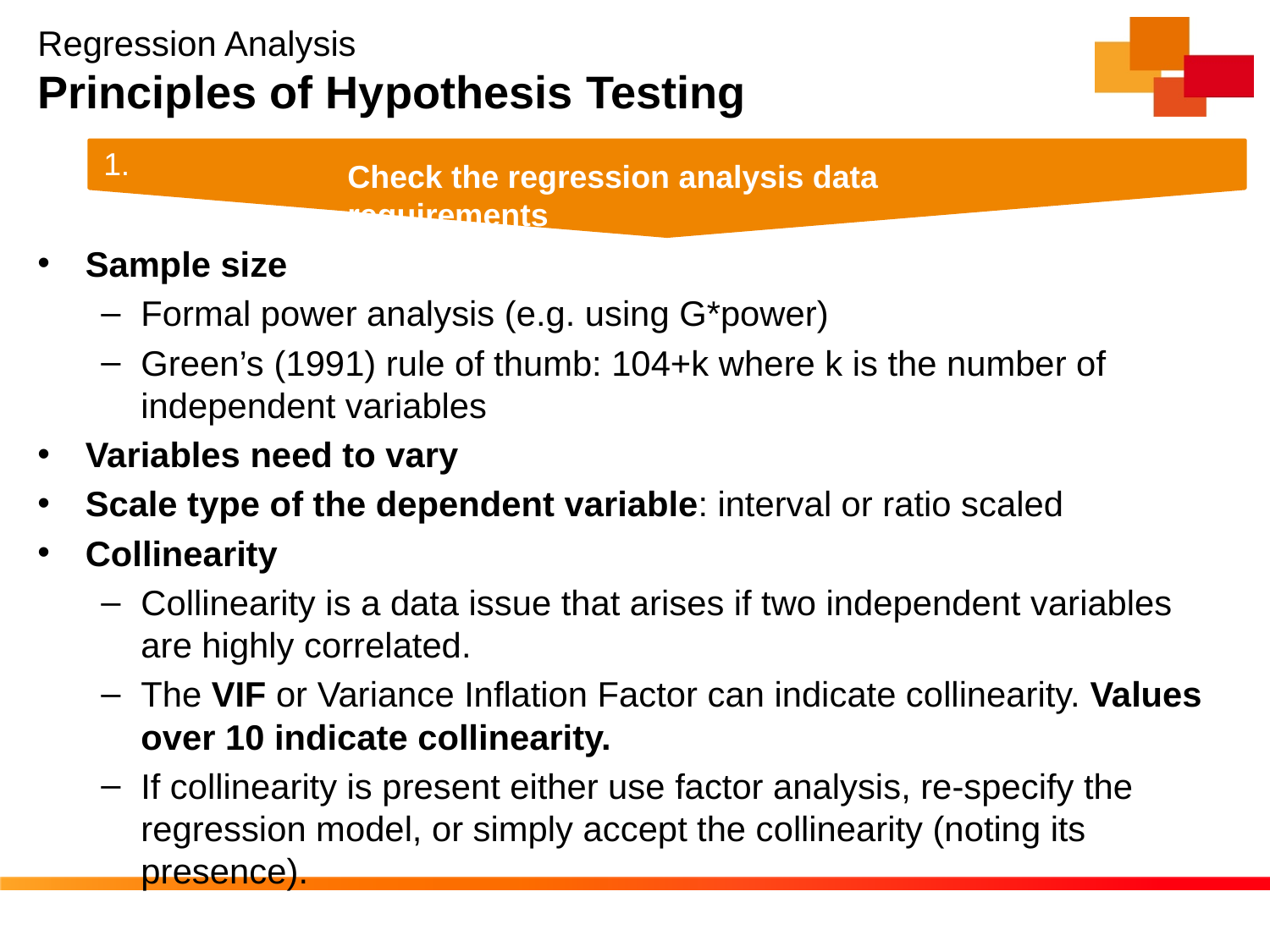

# Regression Analysis Principles of Hypothesis Testing

1.
Check the regression analysis data requirements

Sample size
Formal power analysis (e.g. using G*power)
Green’s (1991) rule of thumb: 104+k where k is the number of independent variables
Variables need to vary
Scale type of the dependent variable: interval or ratio scaled
Collinearity
Collinearity is a data issue that arises if two independent variables are highly correlated.
The VIF or Variance Inflation Factor can indicate collinearity. Values over 10 indicate collinearity.
If collinearity is present either use factor analysis, re-specify the regression model, or simply accept the collinearity (noting its presence).